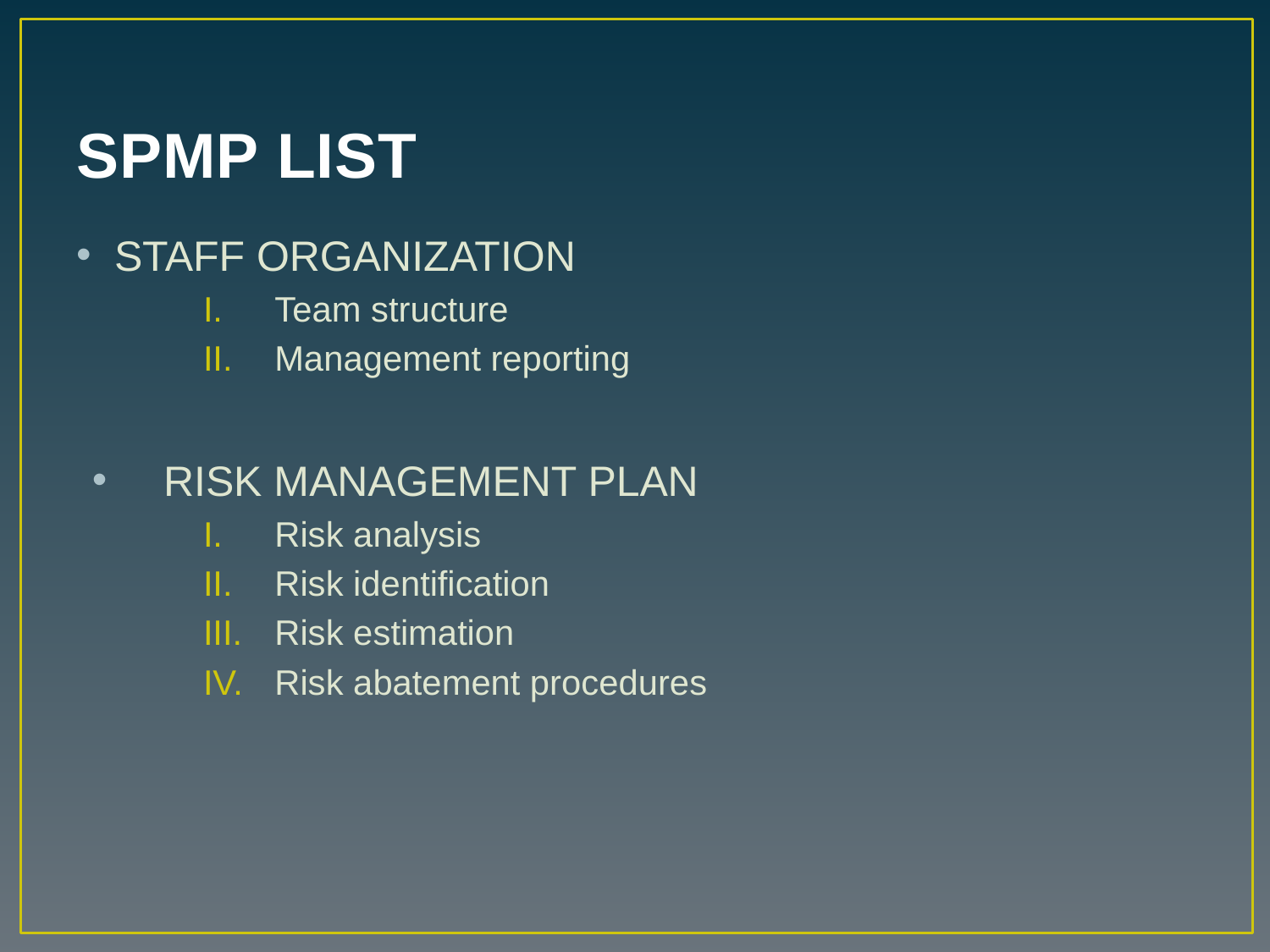

# SPMP LIST
STAFF ORGANIZATION
Team structure
Management reporting

RISK MANAGEMENT PLAN
Risk analysis
Risk identification
Risk estimation
Risk abatement procedures